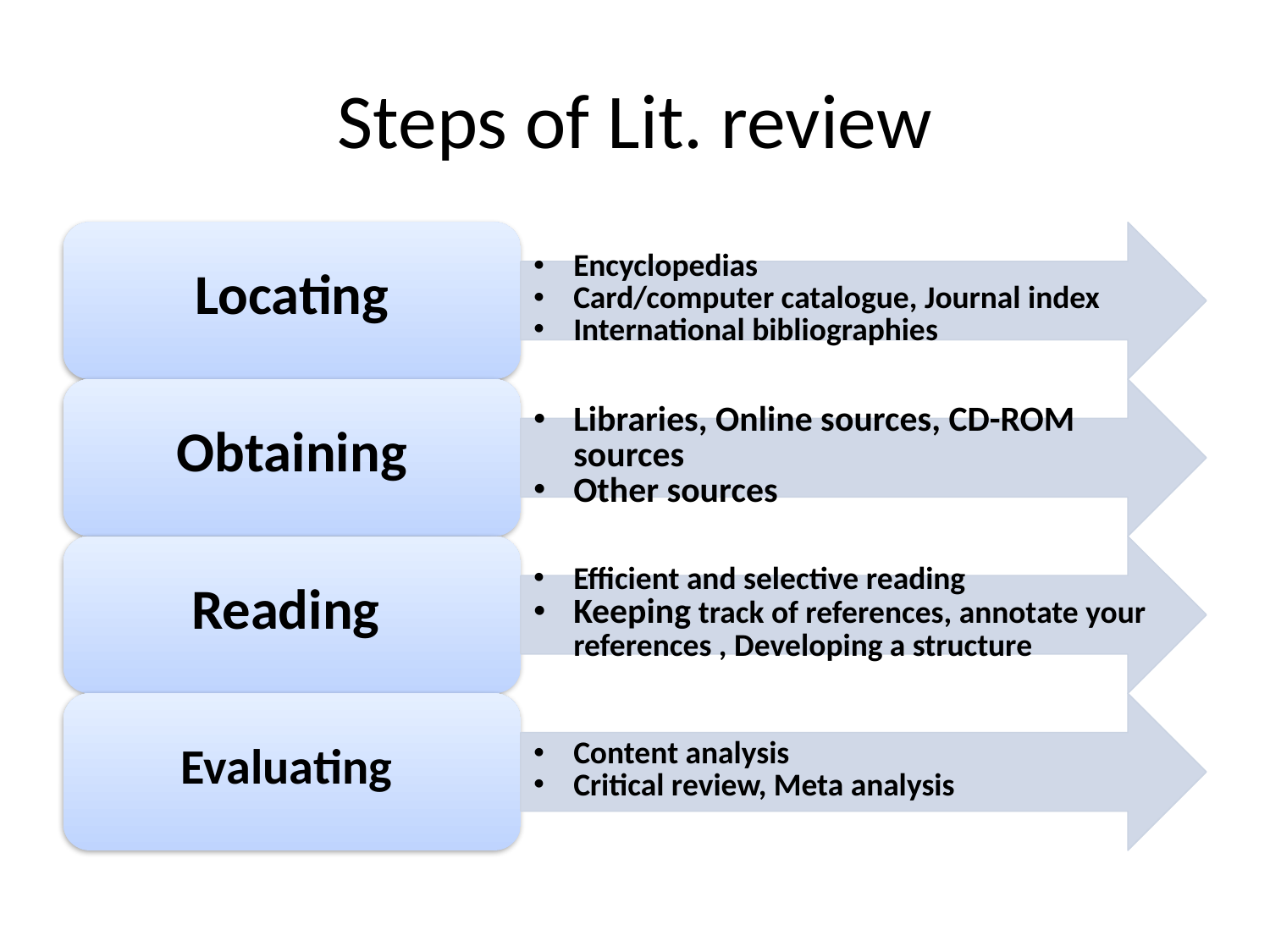

# Steps of Lit. review
Locating
Encyclopedias
Obtaining
Efficient and selective reading
Content analysis
Evaluating
Reading
Libraries, Online sources, CD-ROM sources
Card/computer catalogue, Journal index
International bibliographies
Other sources
Keeping track of references, annotate your references , Developing a structure
Critical review, Meta analysis